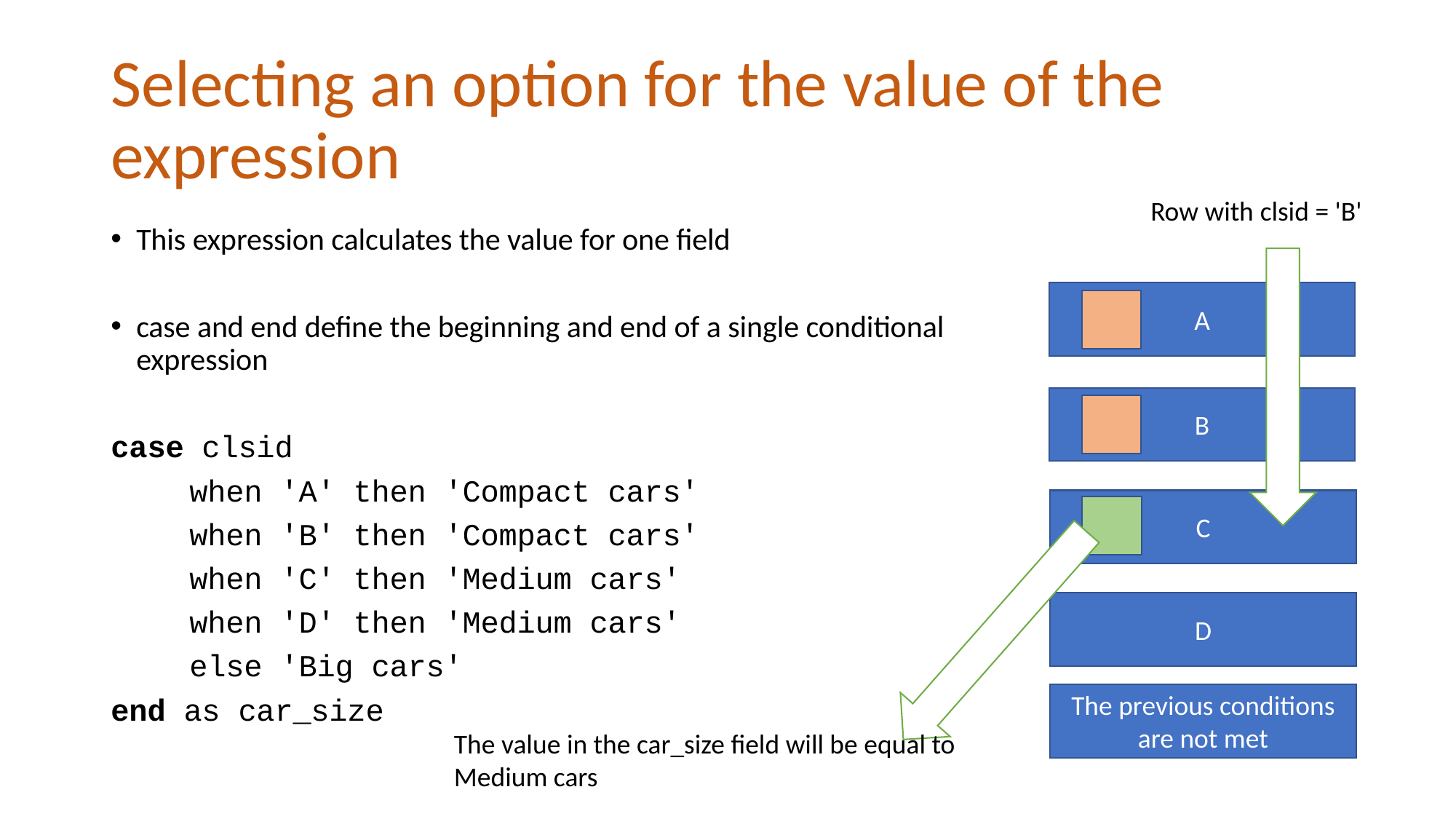

# Selecting an option for the value of the expression
Row with clsid = 'B'
This expression calculates the value for one field

case and end define the beginning and end of a single conditional expression

case clsid
	when 'A' then 'Compact cars'
	when 'B' then 'Compact cars'
	when 'C' then 'Medium cars'
	when 'D' then 'Medium cars'
	else 'Big cars'
end as car_size

A

B

C

D
The previous conditions are not met
The value in the car_size field will be equal to Medium cars